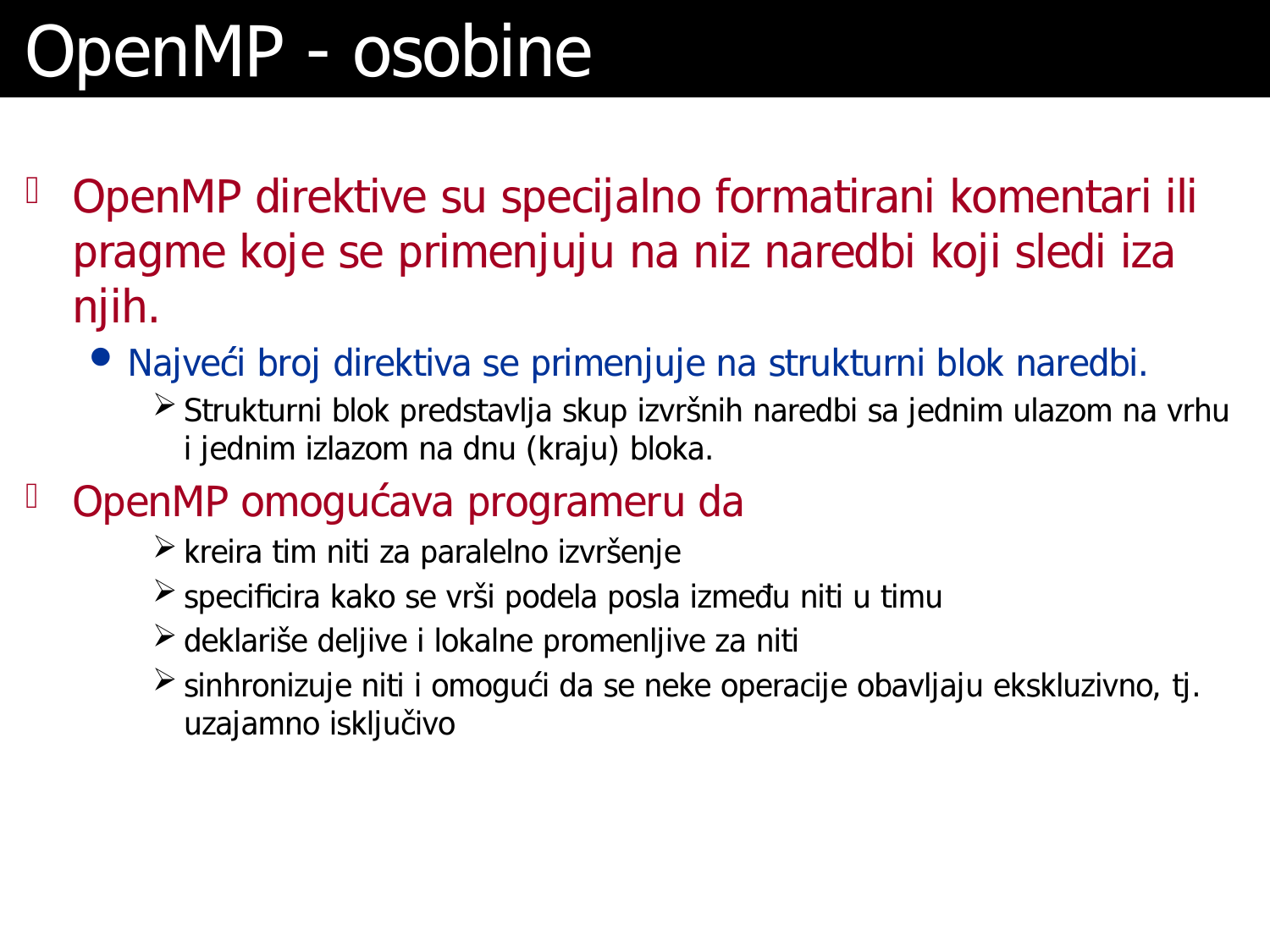

# OpenMP - osobine

OpenMP direktive su specijalno formatirani komentari ili pragme koje se primenjuju na niz naredbi koji sledi iza njih.
Najveći broj direktiva se primenjuje na strukturni blok naredbi.
Strukturni blok predstavlja skup izvršnih naredbi sa jednim ulazom na vrhu i jednim izlazom na dnu (kraju) bloka.
OpenMP omogućava programeru da
kreira tim niti za paralelno izvršenje
specificira kako se vrši podela posla između niti u timu
deklariše deljive i lokalne promenljive za niti
sinhronizuje niti i omogući da se neke operacije obavljaju ekskluzivno, tj. uzajamno isključivo